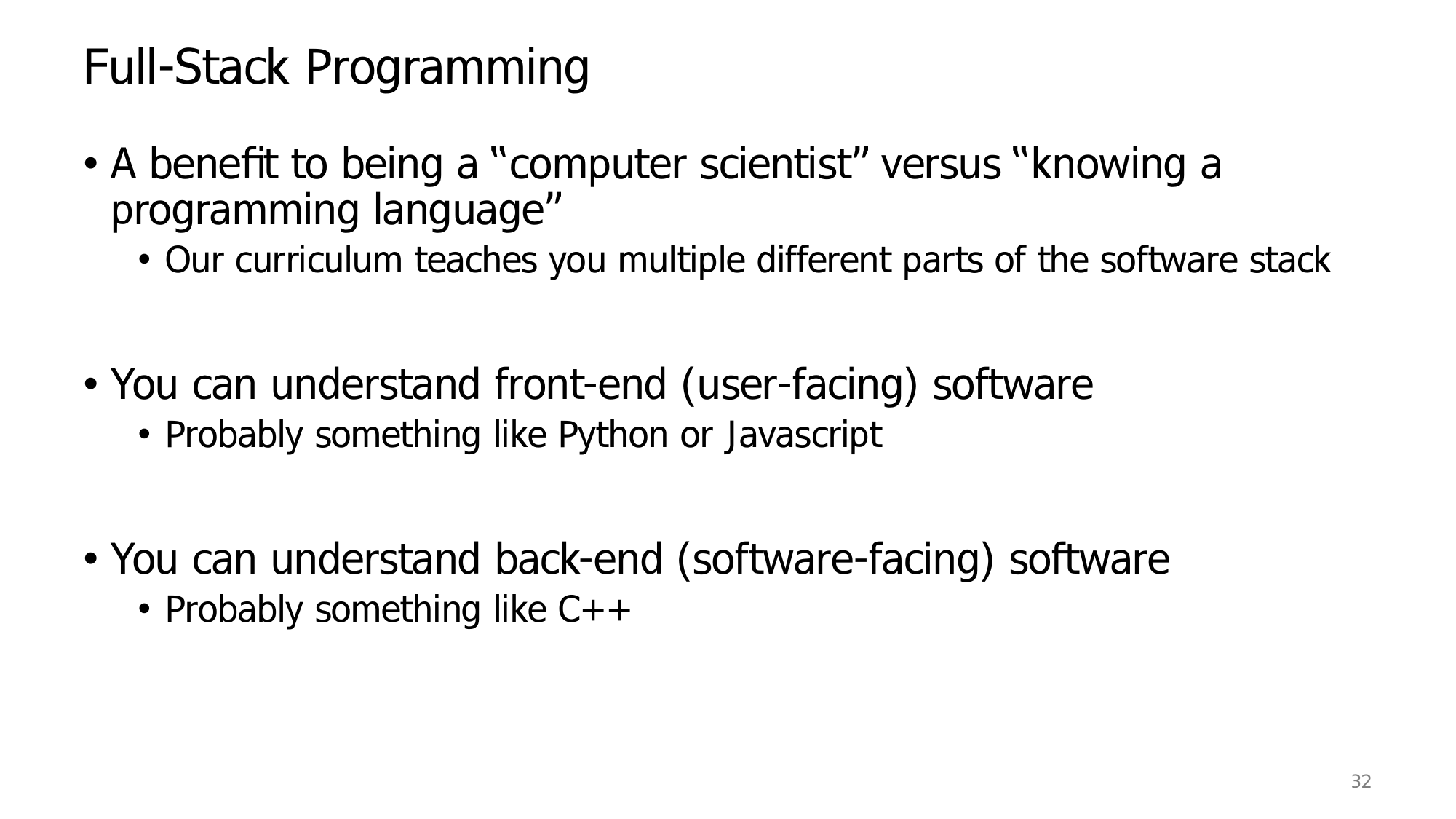

# Full-Stack Programming
A benefit to being a “computer scientist” versus “knowing a programming language”
Our curriculum teaches you multiple different parts of the software stack

You can understand front-end (user-facing) software
Probably something like Python or Javascript

You can understand back-end (software-facing) software
Probably something like C++
32